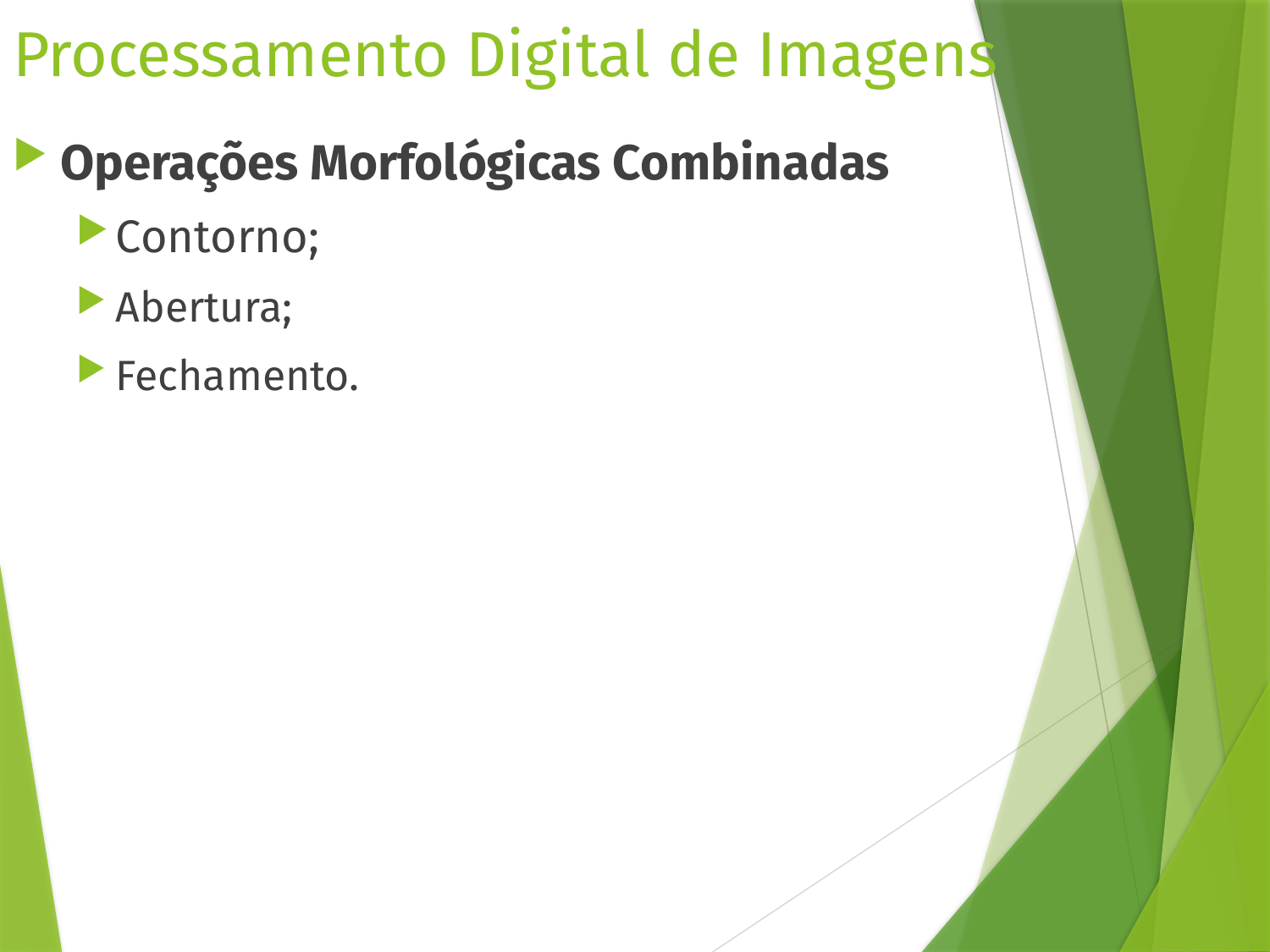

# Processamento Digital de Imagens
Operações Morfológicas Combinadas
Contorno;
Abertura;
Fechamento.